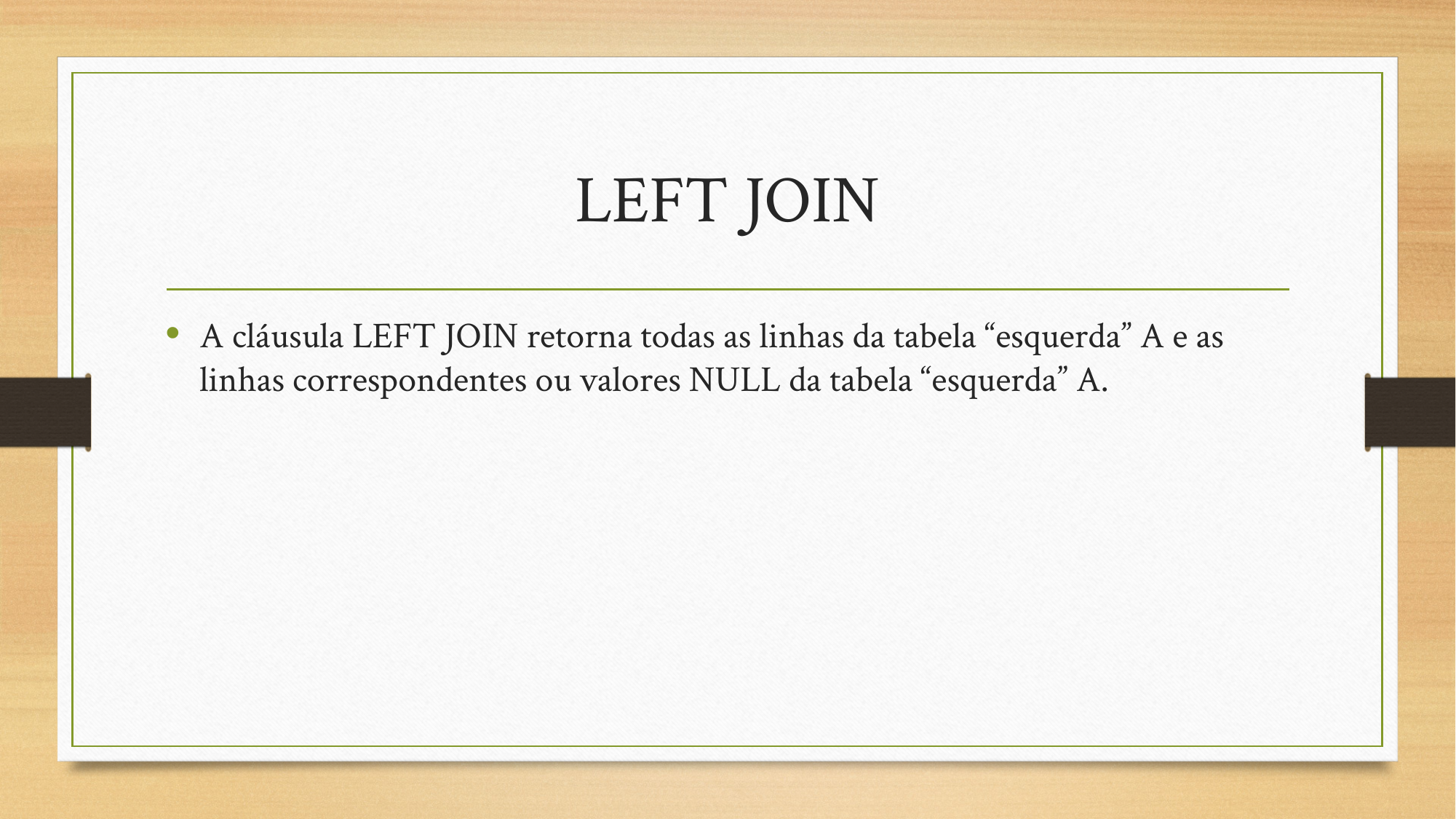

# LEFT JOIN
A cláusula LEFT JOIN retorna todas as linhas da tabela “esquerda” A e as linhas correspondentes ou valores NULL da tabela “esquerda” A.